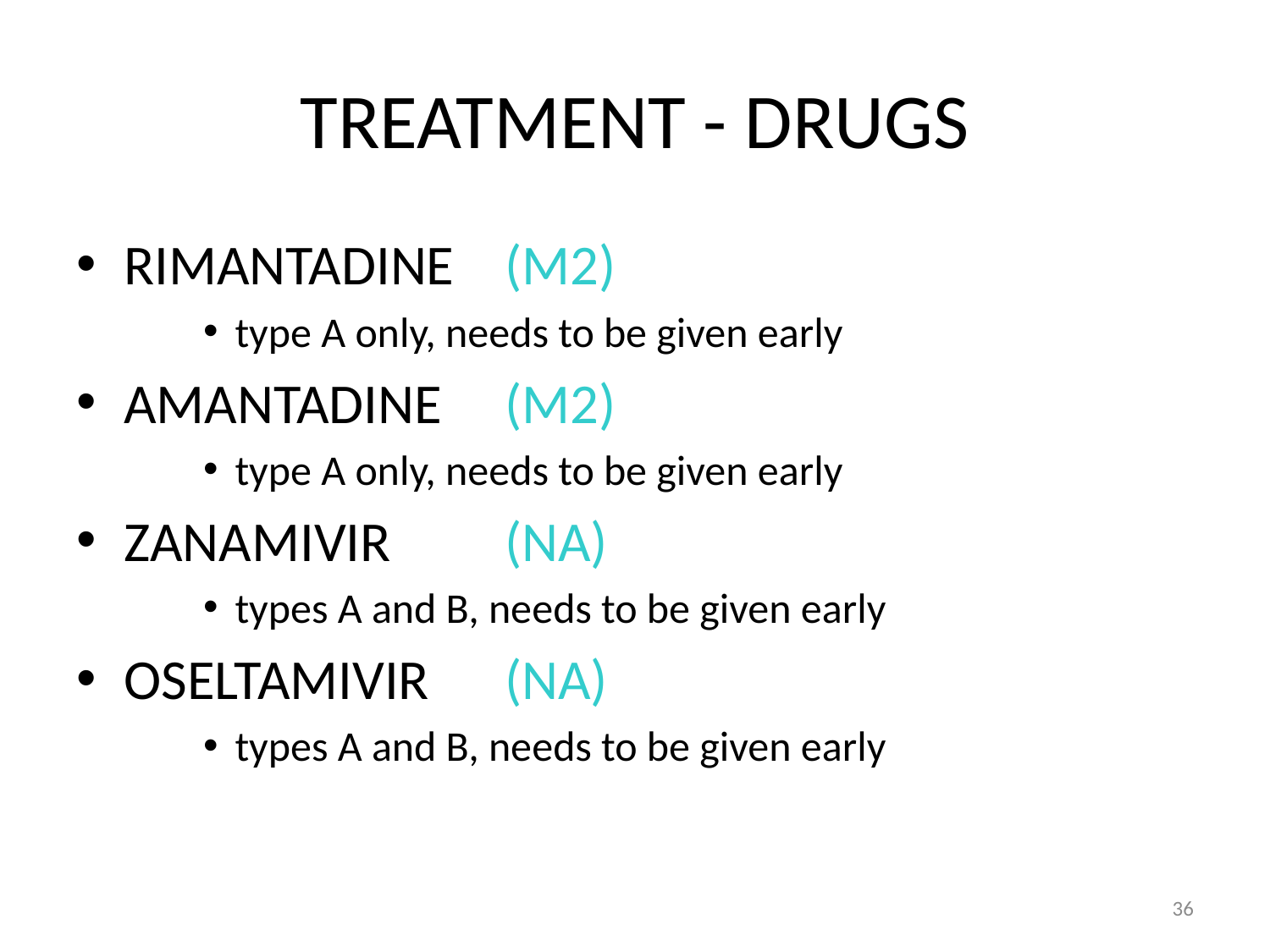

# TREATMENT - DRUGS
RIMANTADINE  	(M2)
type A only, needs to be given early
AMANTADINE    	(M2)
type A only, needs to be given early
ZANAMIVIR  	(NA)
types A and B, needs to be given early
OSELTAMIVIR 	(NA)
types A and B, needs to be given early

36